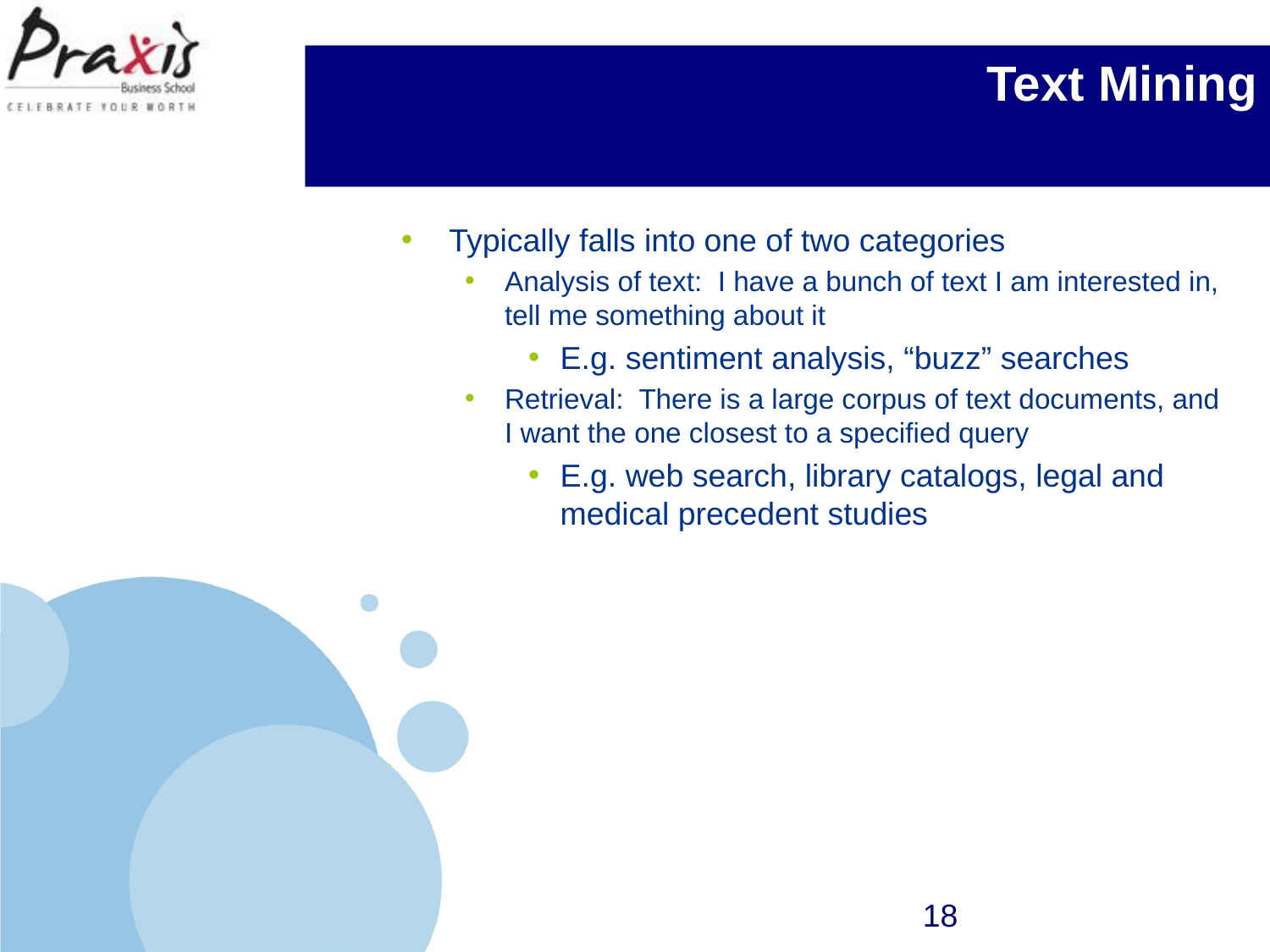

# Text Mining
Typically falls into one of two categories
Analysis of text:  I have a bunch of text I am interested in, tell me something about it
E.g. sentiment analysis, “buzz” searches
Retrieval:  There is a large corpus of text documents, and I want the one closest to a specified query
E.g. web search, library catalogs, legal and medical precedent studies
18